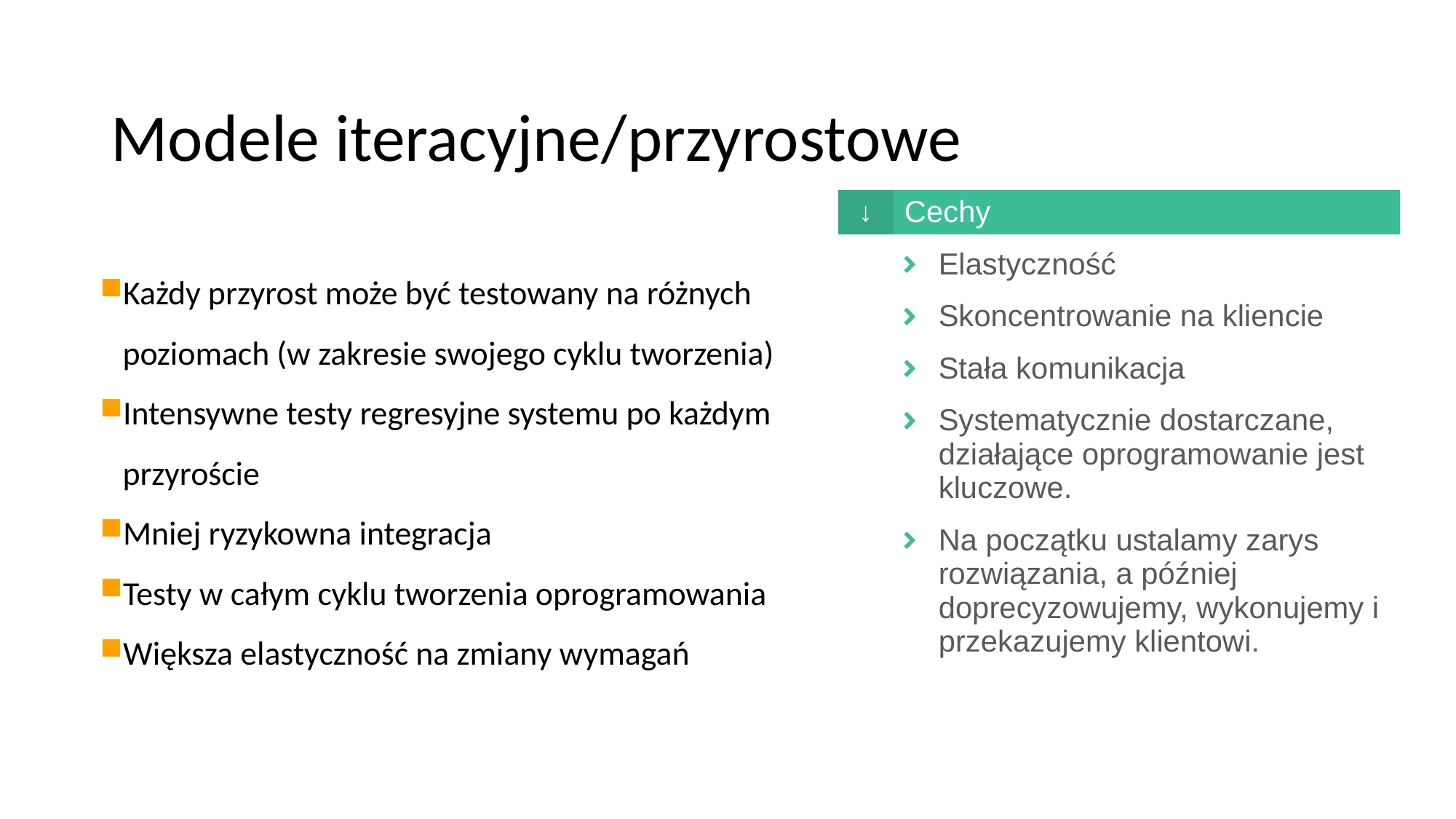

Modele iteracyjne/przyrostowe
| ↓ | Cechy |
| --- | --- |
|  | Elastyczność Skoncentrowanie na kliencie Stała komunikacja Systematycznie dostarczane, działające oprogramowanie jest kluczowe. Na początku ustalamy zarys rozwiązania, a później doprecyzowujemy, wykonujemy i przekazujemy klientowi. |
Każdy przyrost może być testowany na różnych poziomach (w zakresie swojego cyklu tworzenia)
Intensywne testy regresyjne systemu po każdym przyroście
Mniej ryzykowna integracja
Testy w całym cyklu tworzenia oprogramowania
Większa elastyczność na zmiany wymagań